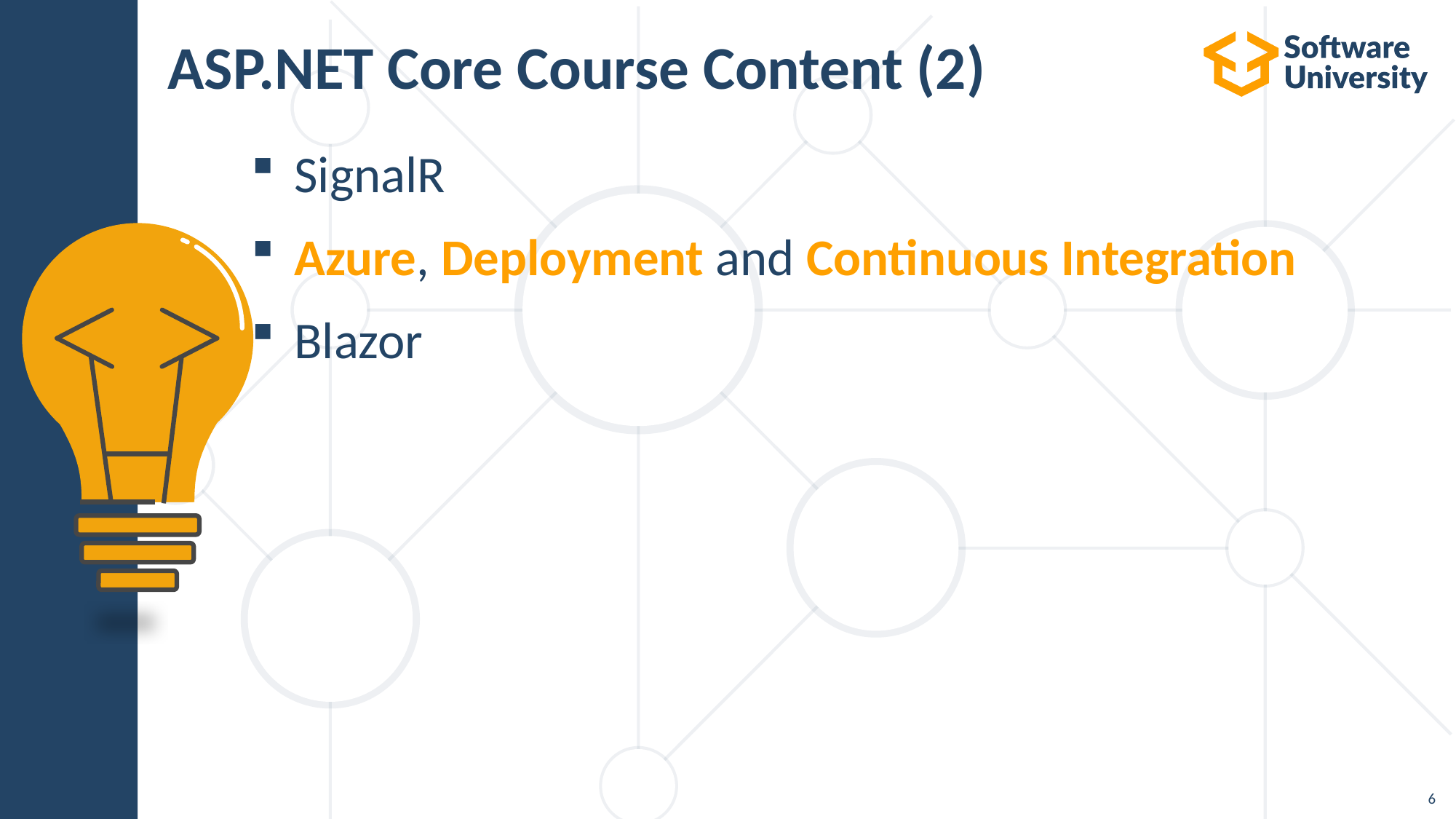

# ASP.NET Core Course Content (2)
SignalR
Azure, Deployment and Continuous Integration
Blazor
6